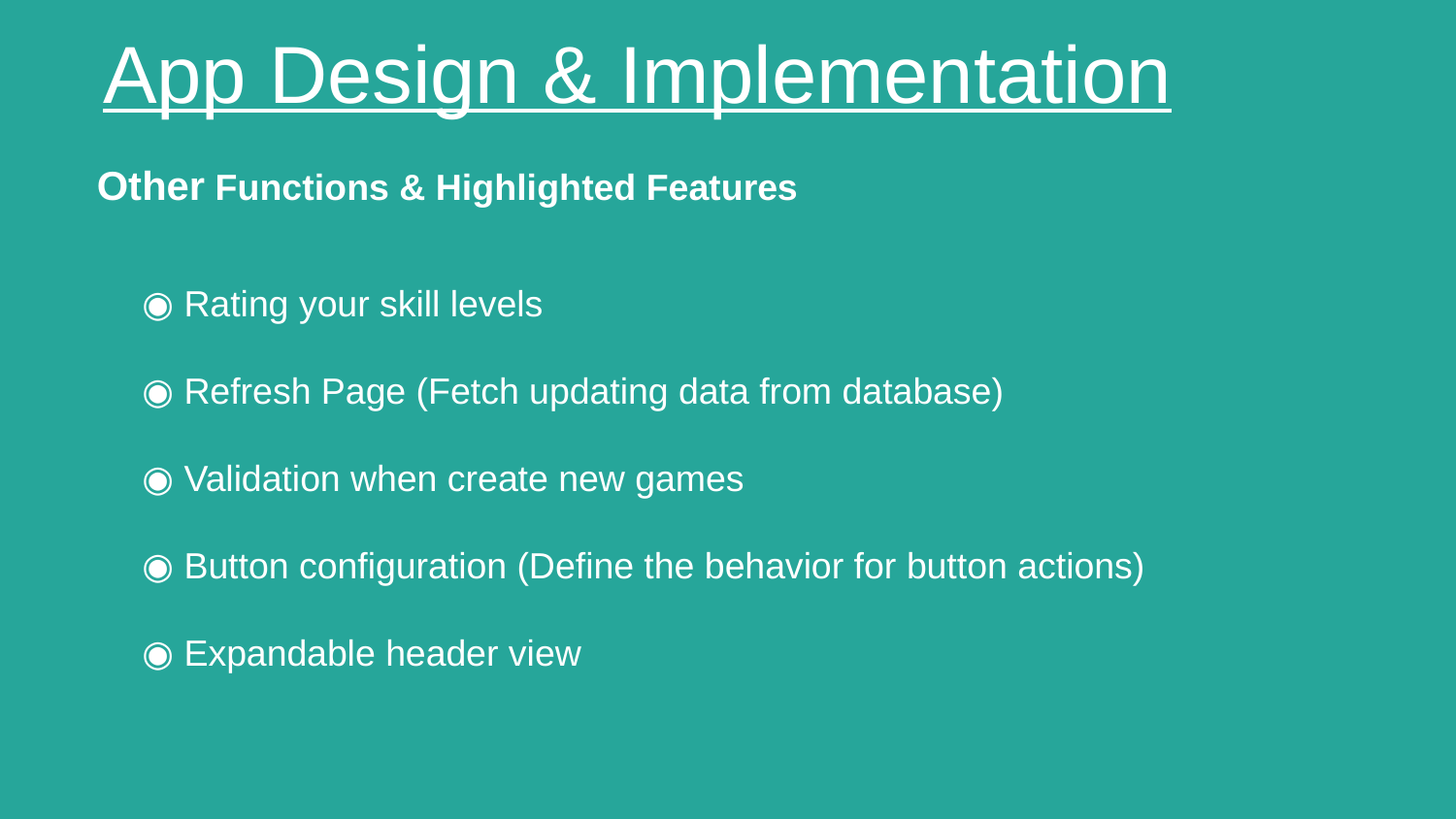

App Design & Implementation
Other Functions & Highlighted Features
◉ Rating your skill levels

◉ Refresh Page (Fetch updating data from database)

◉ Validation when create new games

◉ Button configuration (Define the behavior for button actions)

◉ Expandable header view